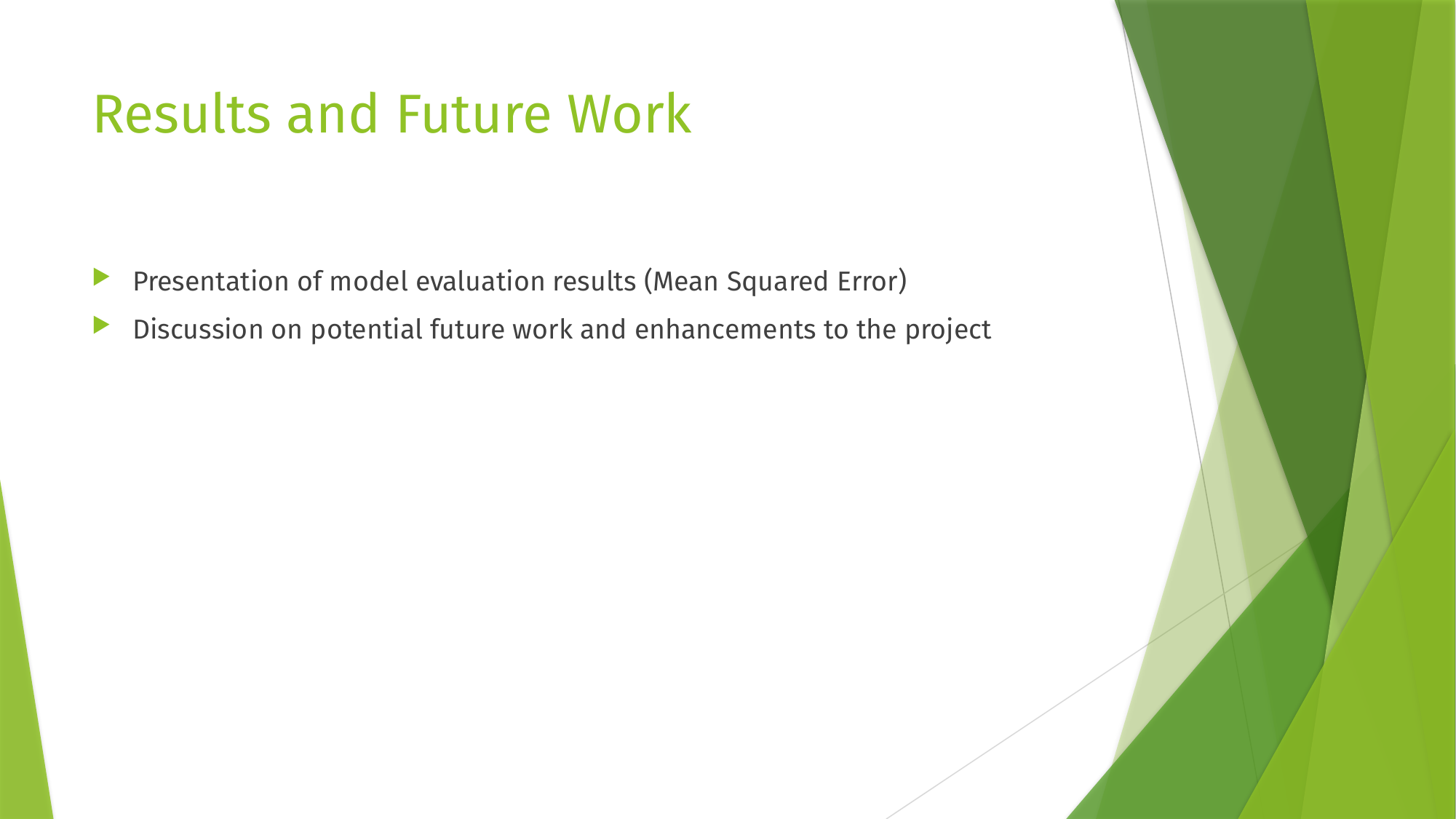

# Results and Future Work
Presentation of model evaluation results (Mean Squared Error)
Discussion on potential future work and enhancements to the project